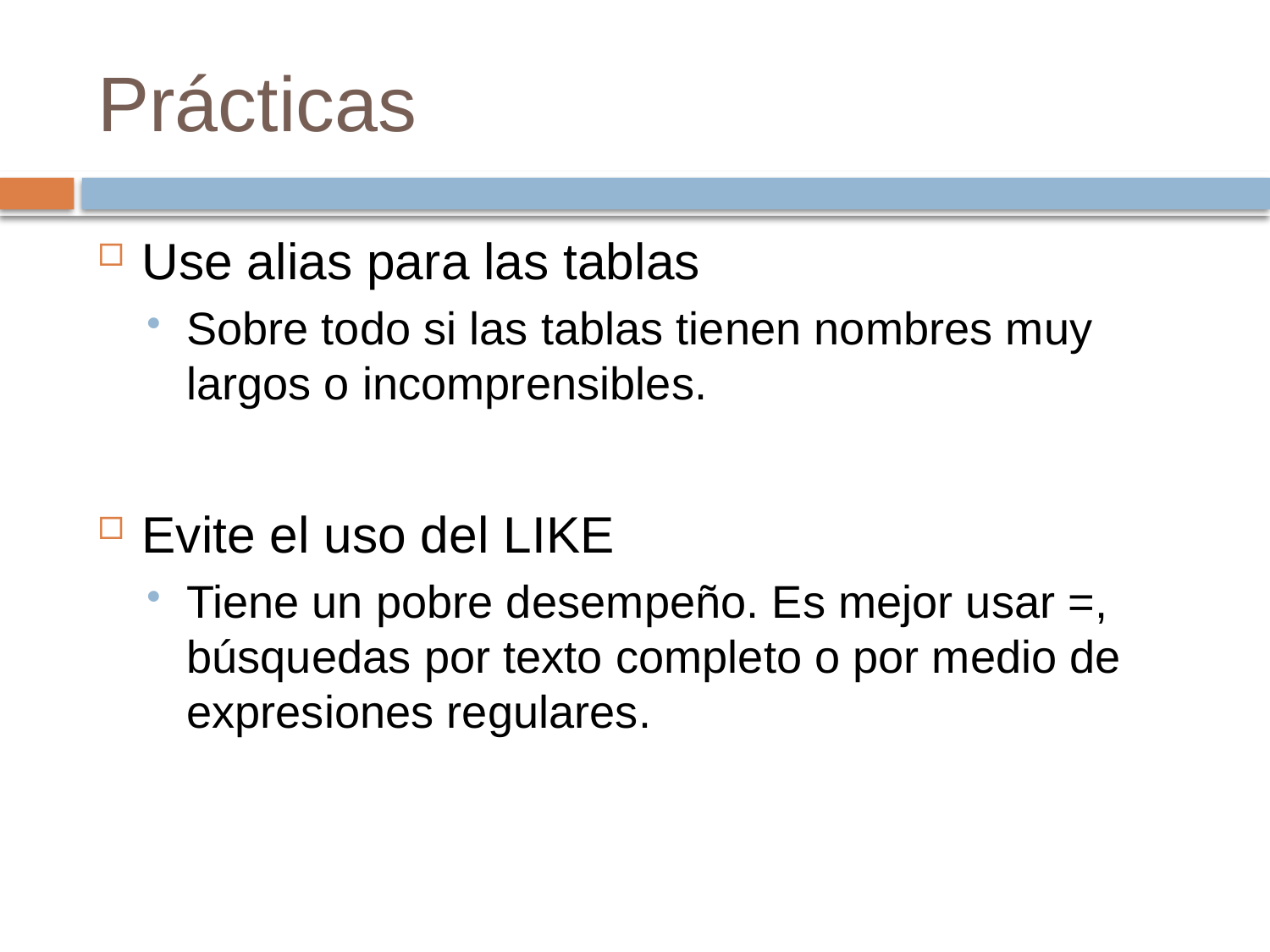

# Prácticas
Use alias para las tablas
Sobre todo si las tablas tienen nombres muy largos o incomprensibles.

Evite el uso del LIKE
Tiene un pobre desempeño. Es mejor usar =, búsquedas por texto completo o por medio de expresiones regulares.